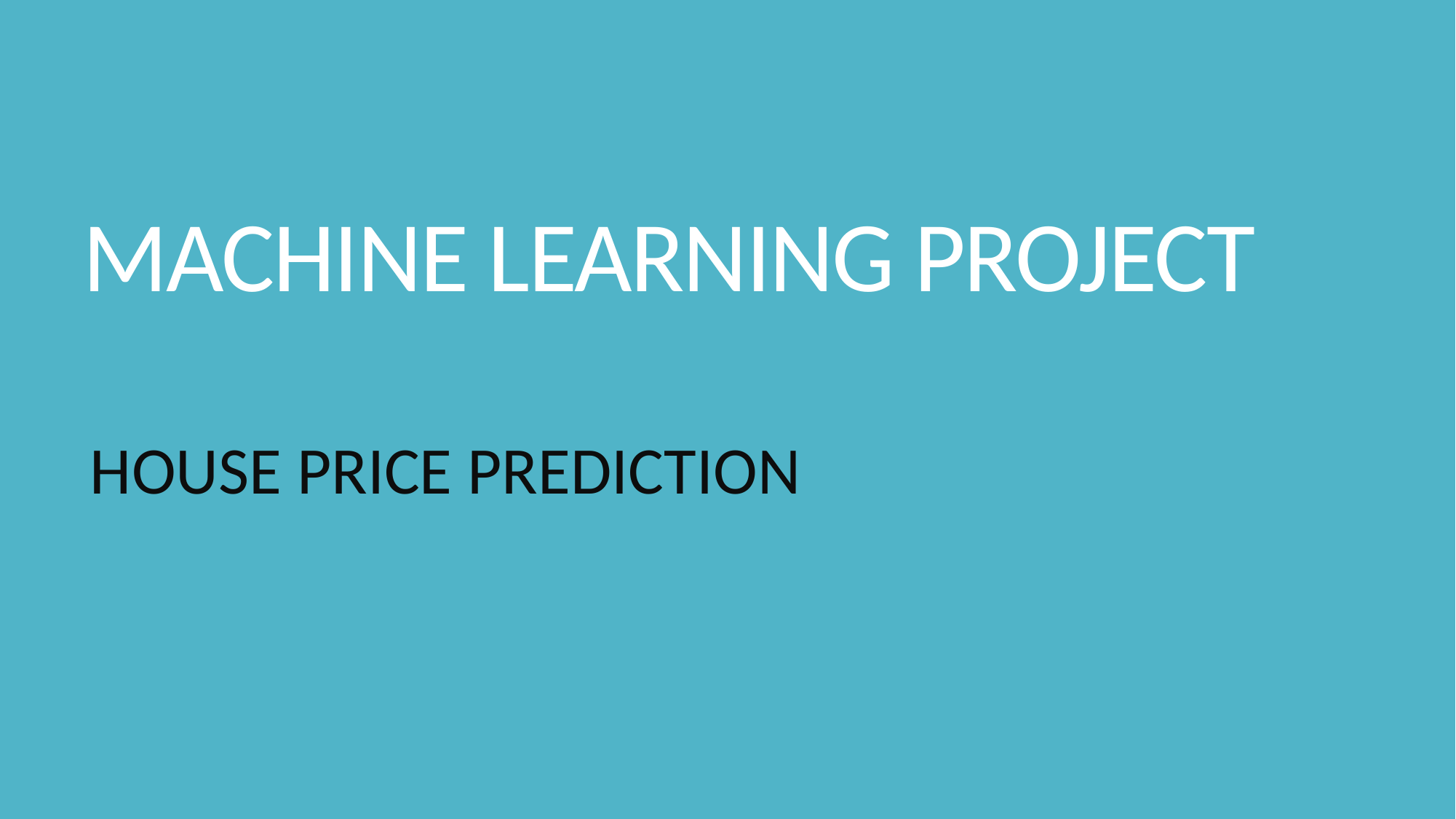

# MACHINE LEARNING PROJECT
HOUSE PRICE PREDICTION